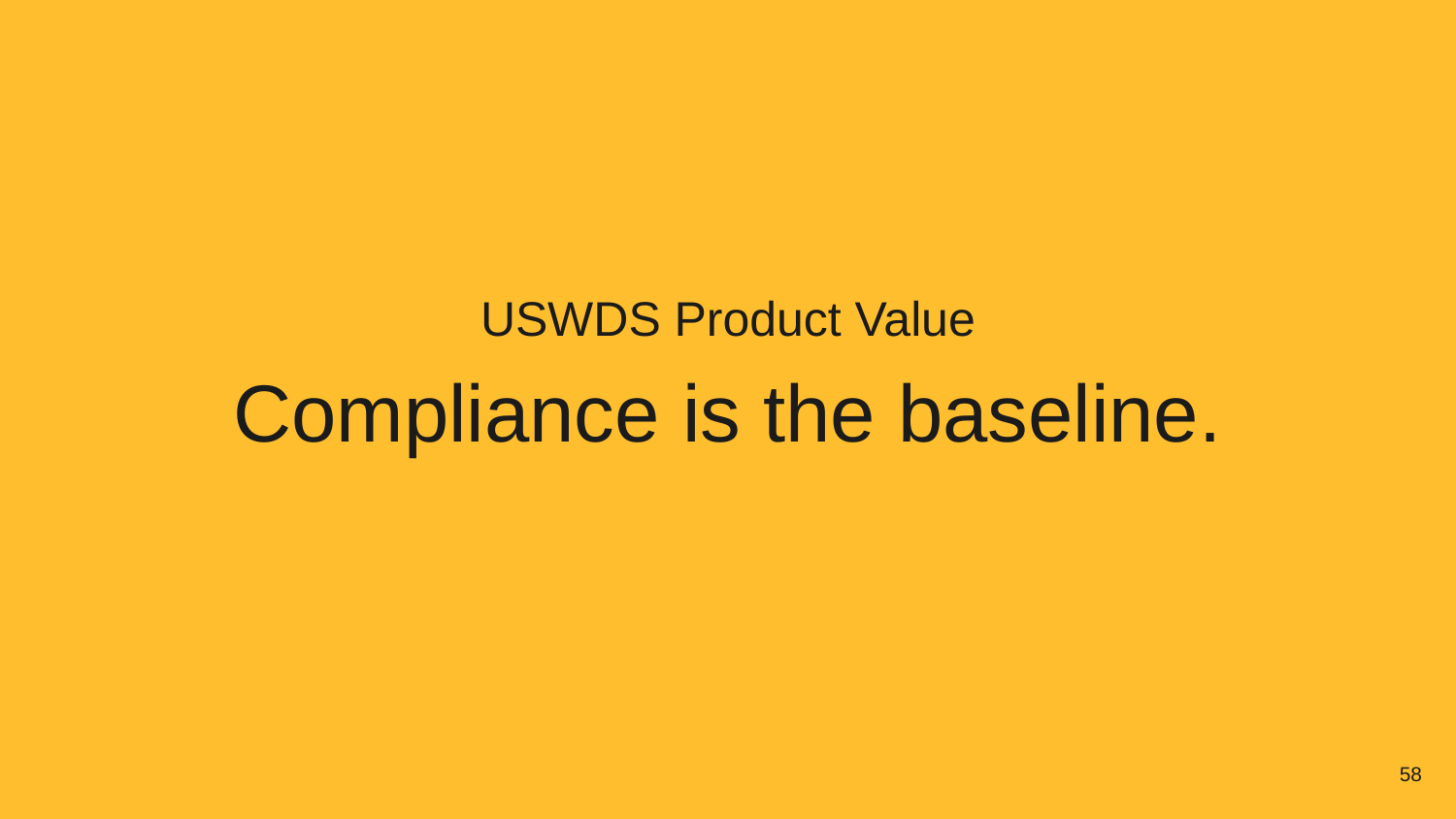

# USWDS Product Value
Compliance is the baseline.
58